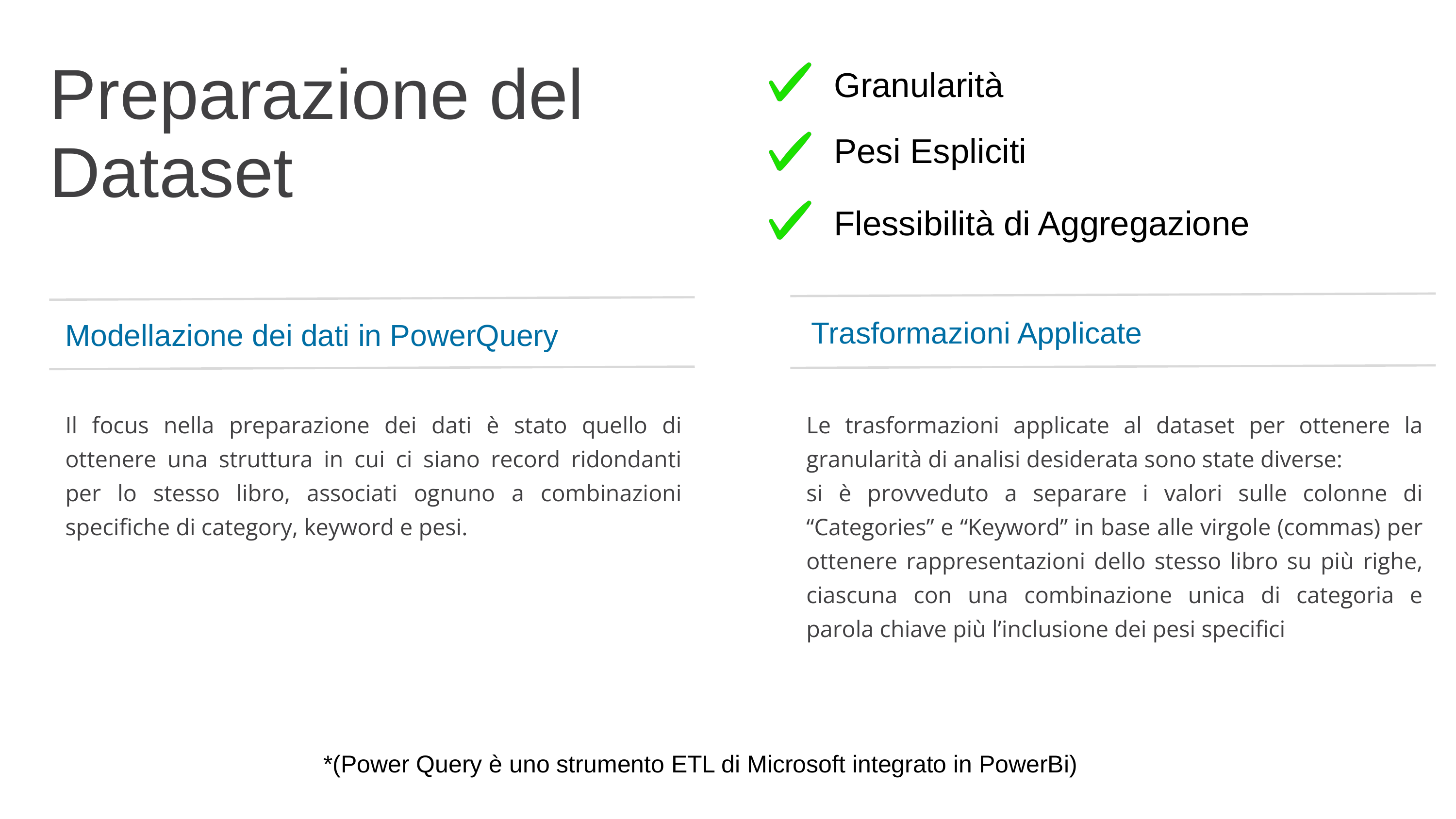

Preparazione del Dataset
Granularità

Pesi Espliciti

Flessibilità di Aggregazione

Trasformazioni Applicate
Modellazione dei dati in PowerQuery

Il focus nella preparazione dei dati è stato quello di ottenere una struttura in cui ci siano record ridondanti per lo stesso libro, associati ognuno a combinazioni specifiche di category, keyword e pesi.
Le trasformazioni applicate al dataset per ottenere la granularità di analisi desiderata sono state diverse:
si è provveduto a separare i valori sulle colonne di “Categories” e “Keyword” in base alle virgole (commas) per ottenere rappresentazioni dello stesso libro su più righe, ciascuna con una combinazione unica di categoria e parola chiave più l’inclusione dei pesi specifici
*(Power Query è uno strumento ETL di Microsoft integrato in PowerBi)